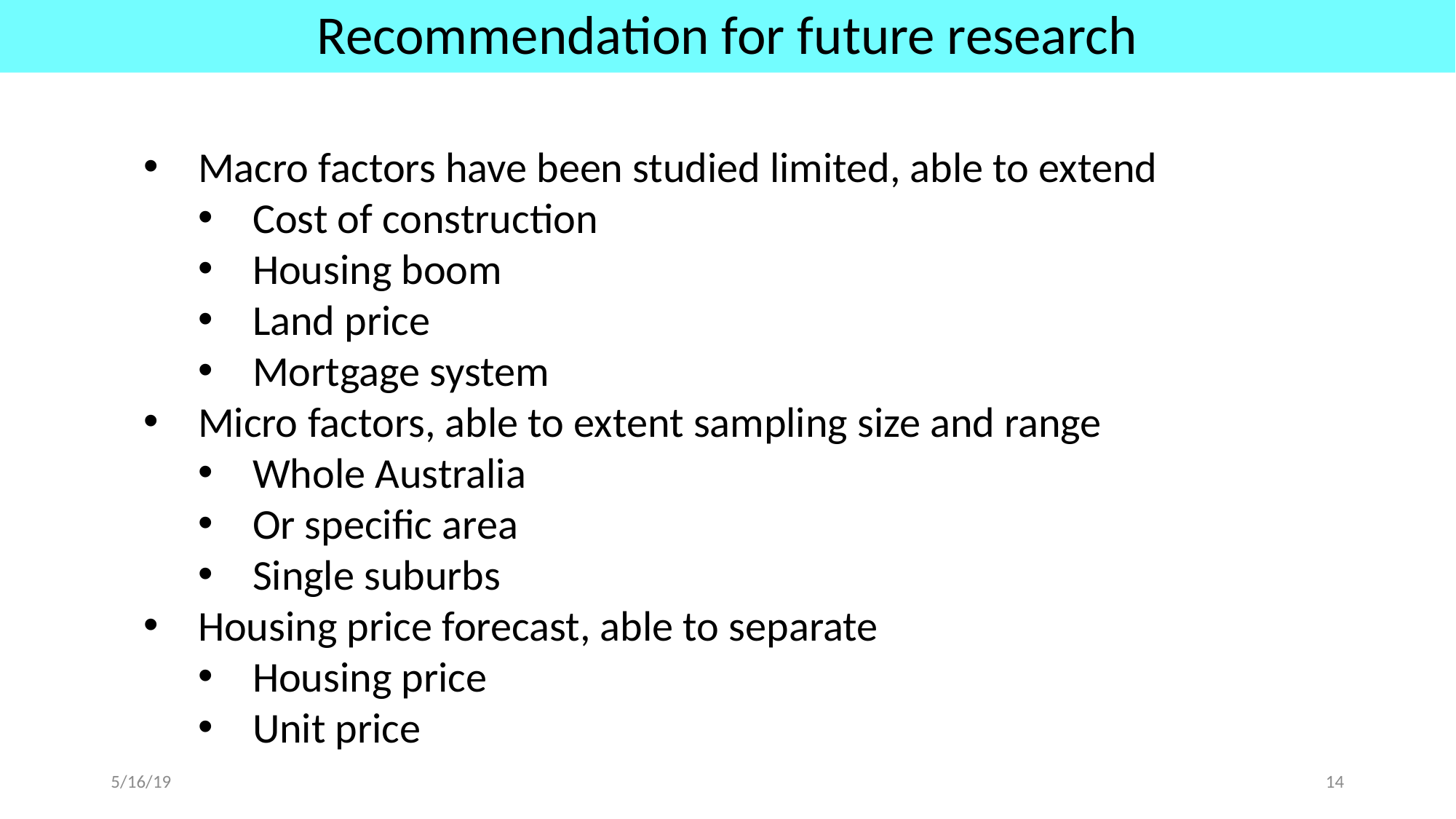

Recommendation for future research
Macro factors have been studied limited, able to extend
Cost of construction
Housing boom
Land price
Mortgage system
Micro factors, able to extent sampling size and range
Whole Australia
Or specific area
Single suburbs
Housing price forecast, able to separate
Housing price
Unit price
5/16/19
14